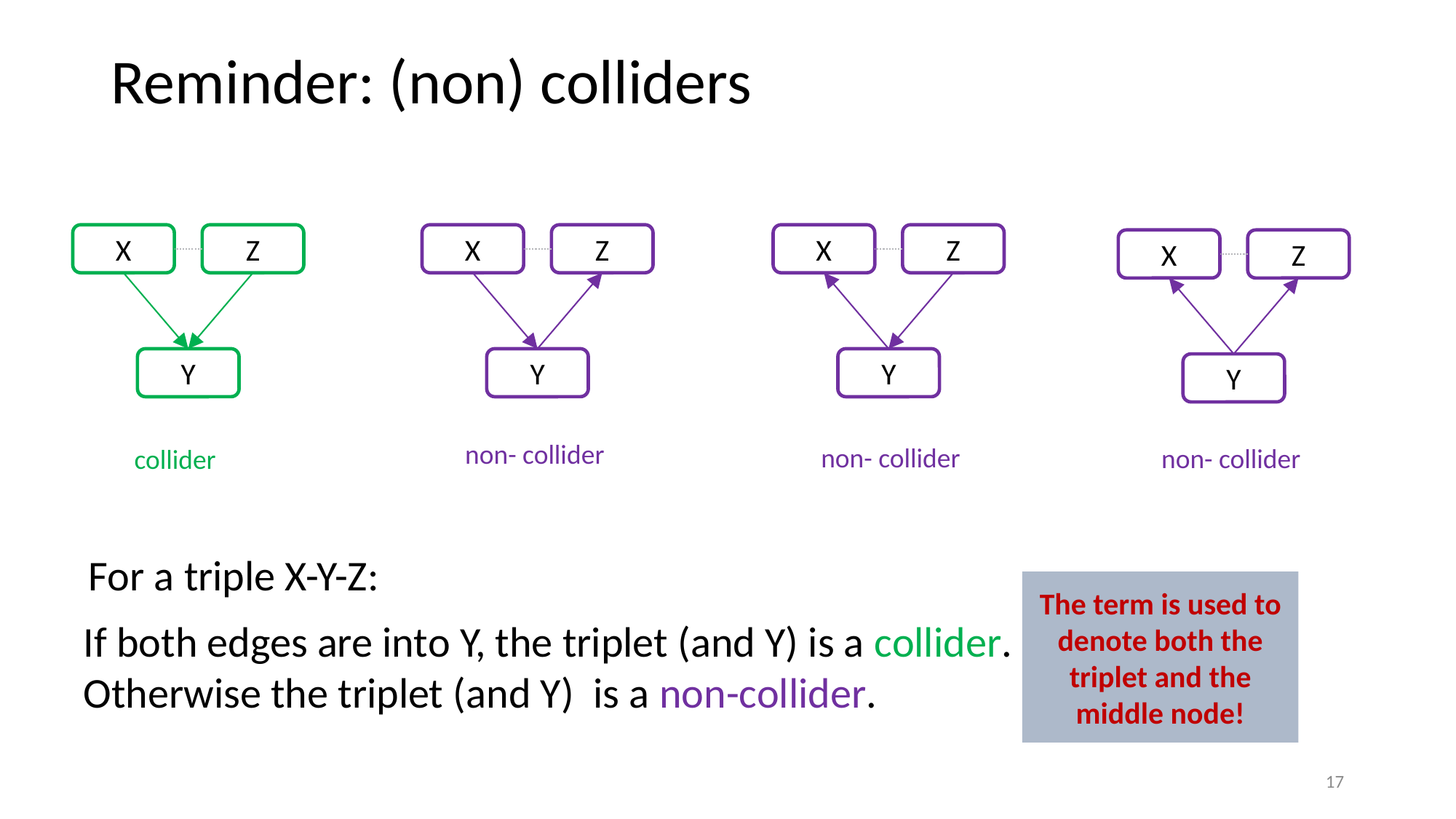

# Reminder: (non) colliders
X
Z
Y
X
Z
Y
X
Z
Y
X
Z
Y
non- collider
non- collider
non- collider
collider
For a triple X-Y-Z:
The term is used to denote both the triplet and the middle node!
If both edges are into Y, the triplet (and Y) is a collider.
Otherwise the triplet (and Y)  is a non-collider.
17